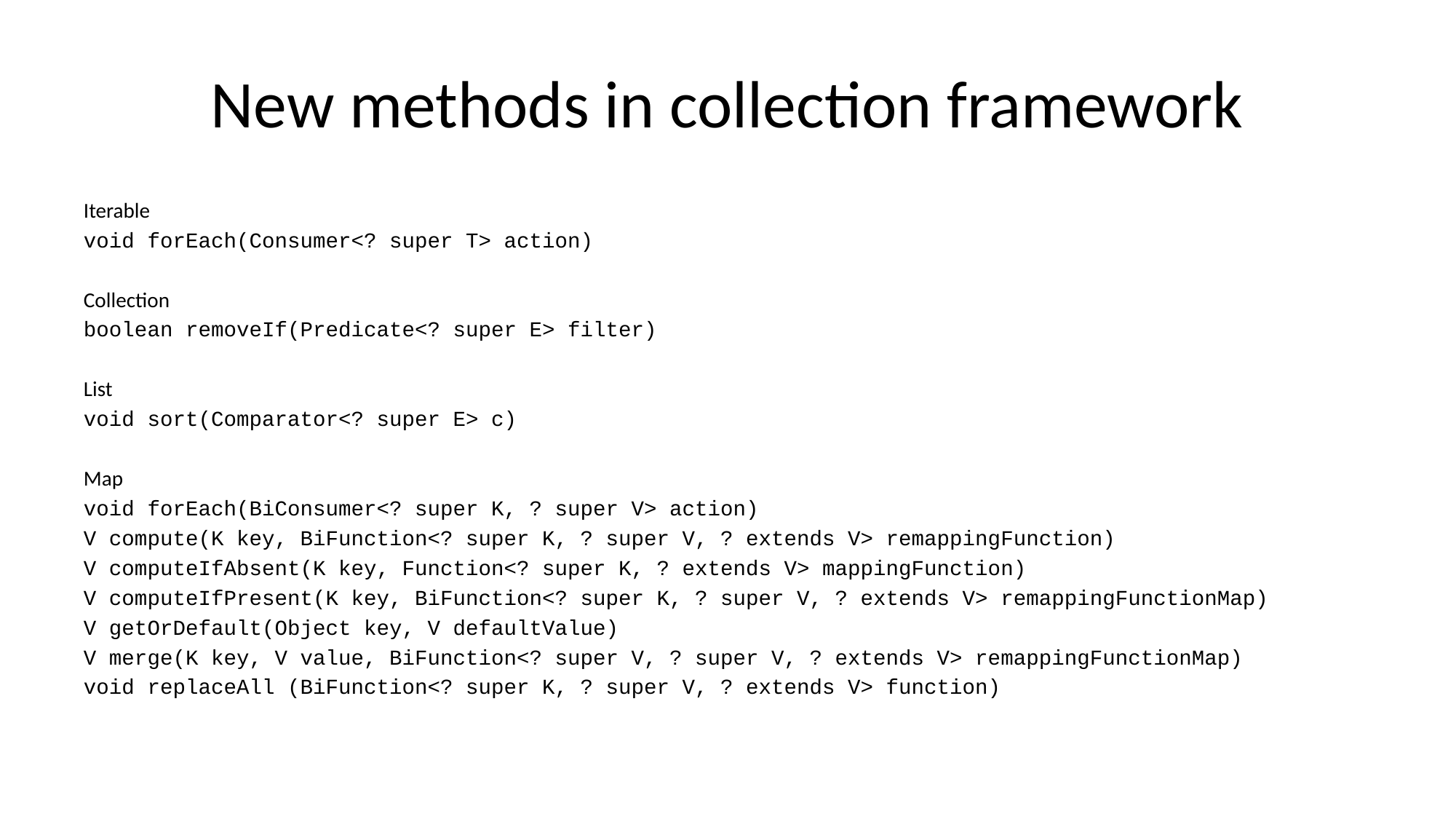

# New methods in collection framework
Iterable
void forEach(Consumer<? super T> action)

Collection
boolean removeIf(Predicate<? super E> filter)

List
void sort(Comparator<? super E> c)

Map
void forEach(BiConsumer<? super K, ? super V> action)
V compute(K key, BiFunction<? super K, ? super V, ? extends V> remappingFunction)
V computeIfAbsent(K key, Function<? super K, ? extends V> mappingFunction)
V computeIfPresent(K key, BiFunction<? super K, ? super V, ? extends V> remappingFunctionMap)
V getOrDefault(Object key, V defaultValue)
V merge(K key, V value, BiFunction<? super V, ? super V, ? extends V> remappingFunctionMap)
void replaceAll (BiFunction<? super K, ? super V, ? extends V> function)